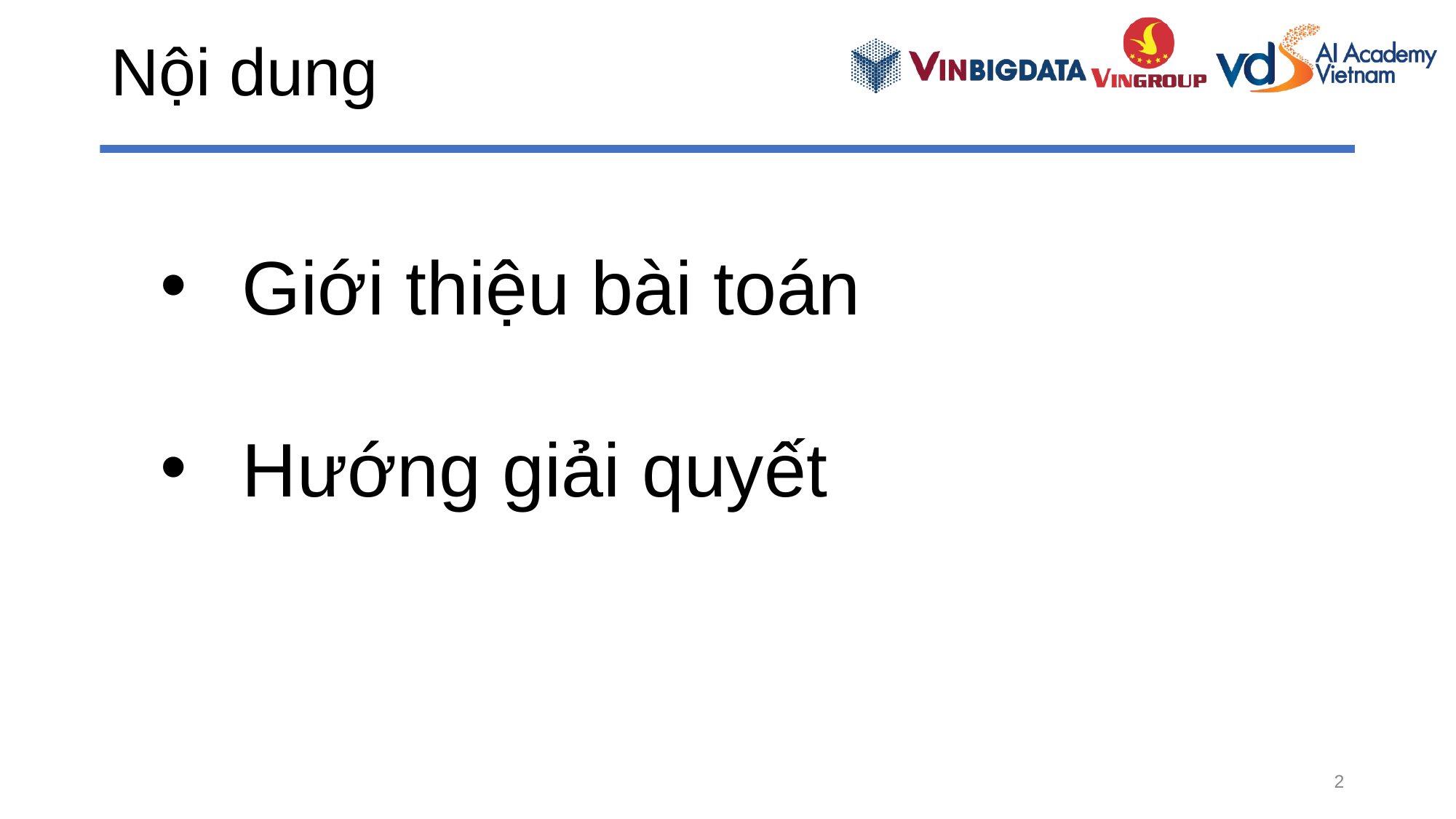

# Nội dung
Giới thiệu bài toán

Hướng giải quyết

2